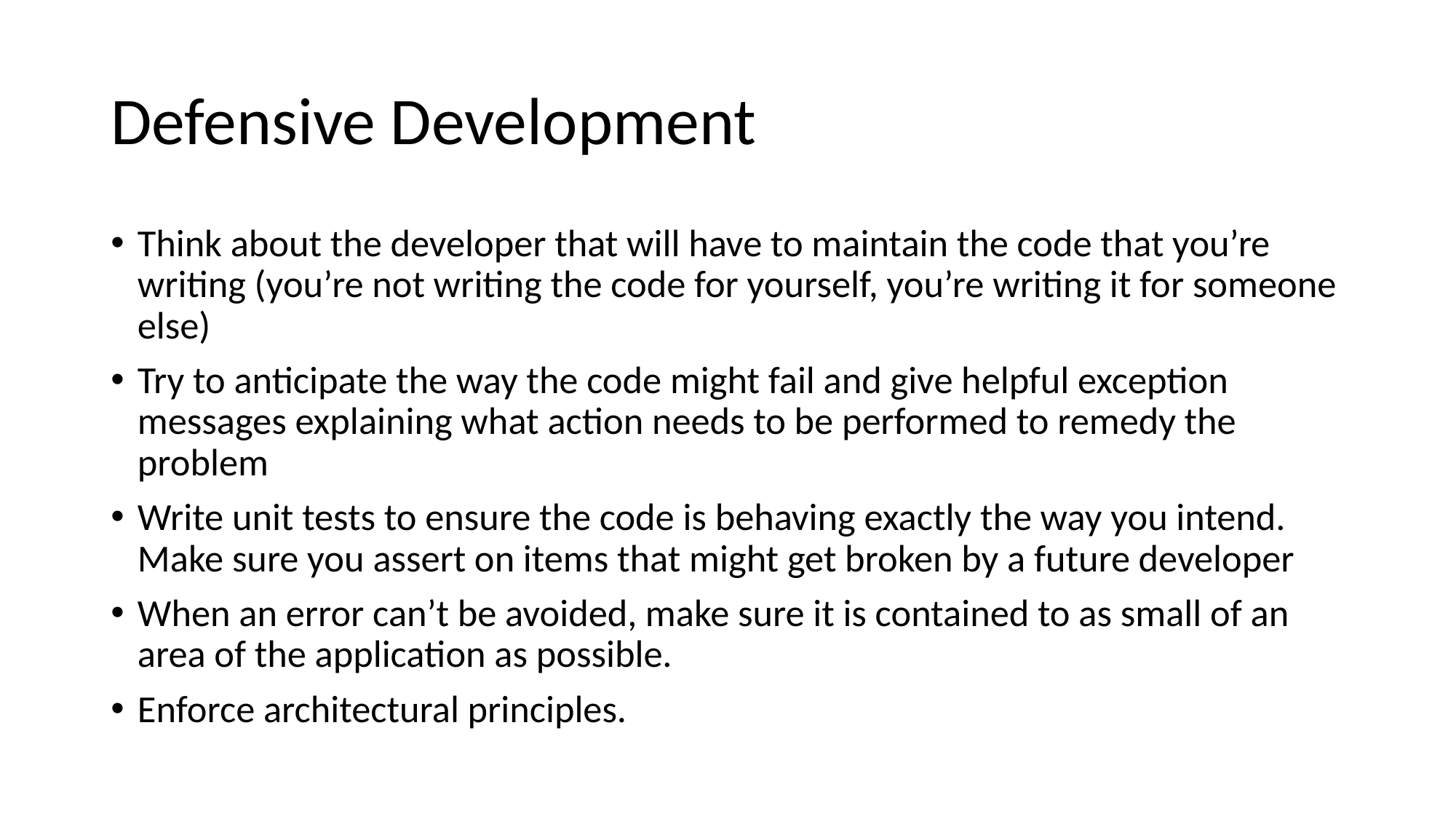

# Defensive Development
Think about the developer that will have to maintain the code that you’re writing (you’re not writing the code for yourself, you’re writing it for someone else)
Try to anticipate the way the code might fail and give helpful exception messages explaining what action needs to be performed to remedy the problem
Write unit tests to ensure the code is behaving exactly the way you intend.  Make sure you assert on items that might get broken by a future developer
When an error can’t be avoided, make sure it is contained to as small of an area of the application as possible.
Enforce architectural principles.